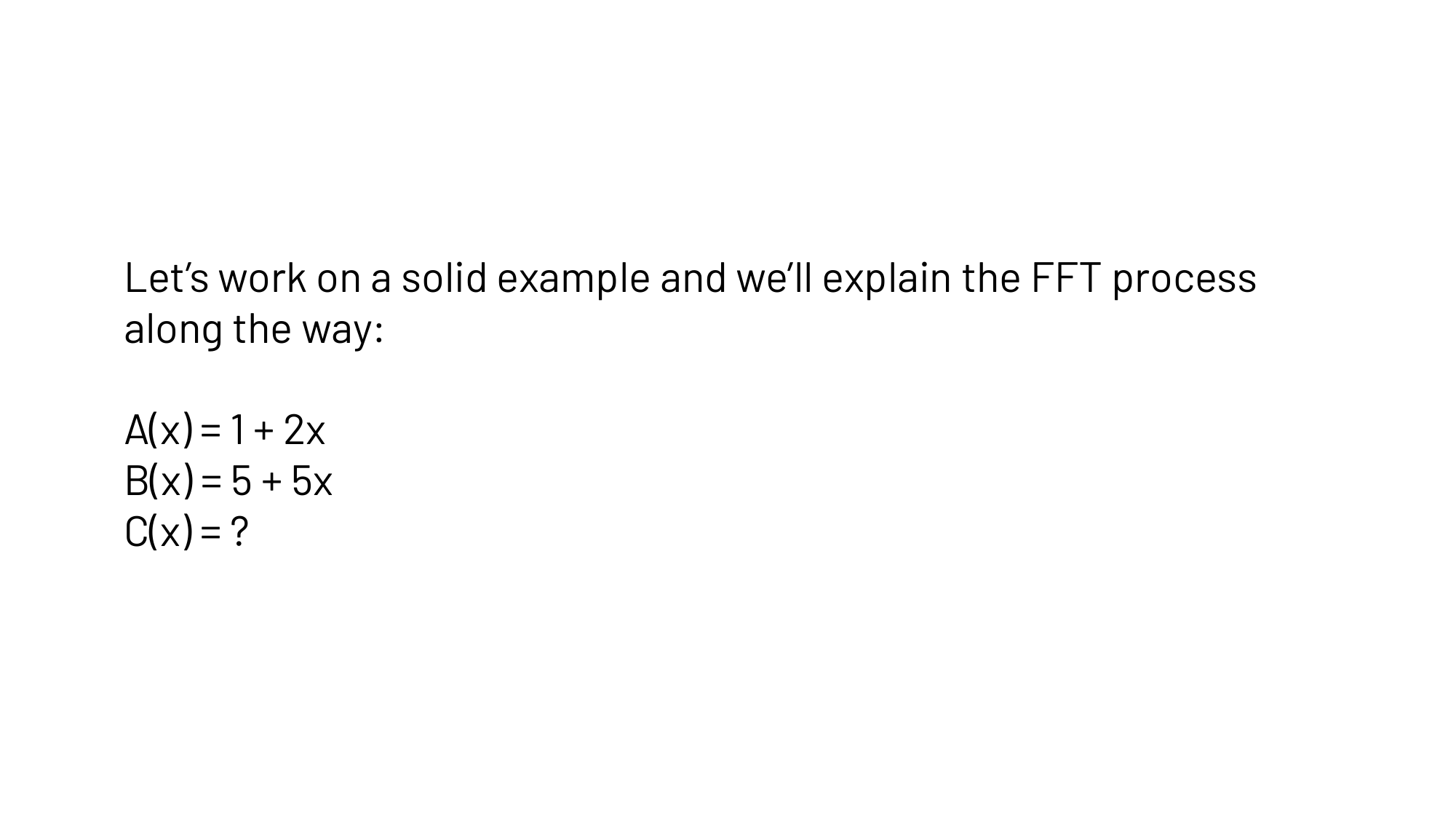

Let’s work on a solid example and we’ll explain the FFT process along the way:
A(x) = 1 + 2x
B(x) = 5 + 5x
C(x) = ?